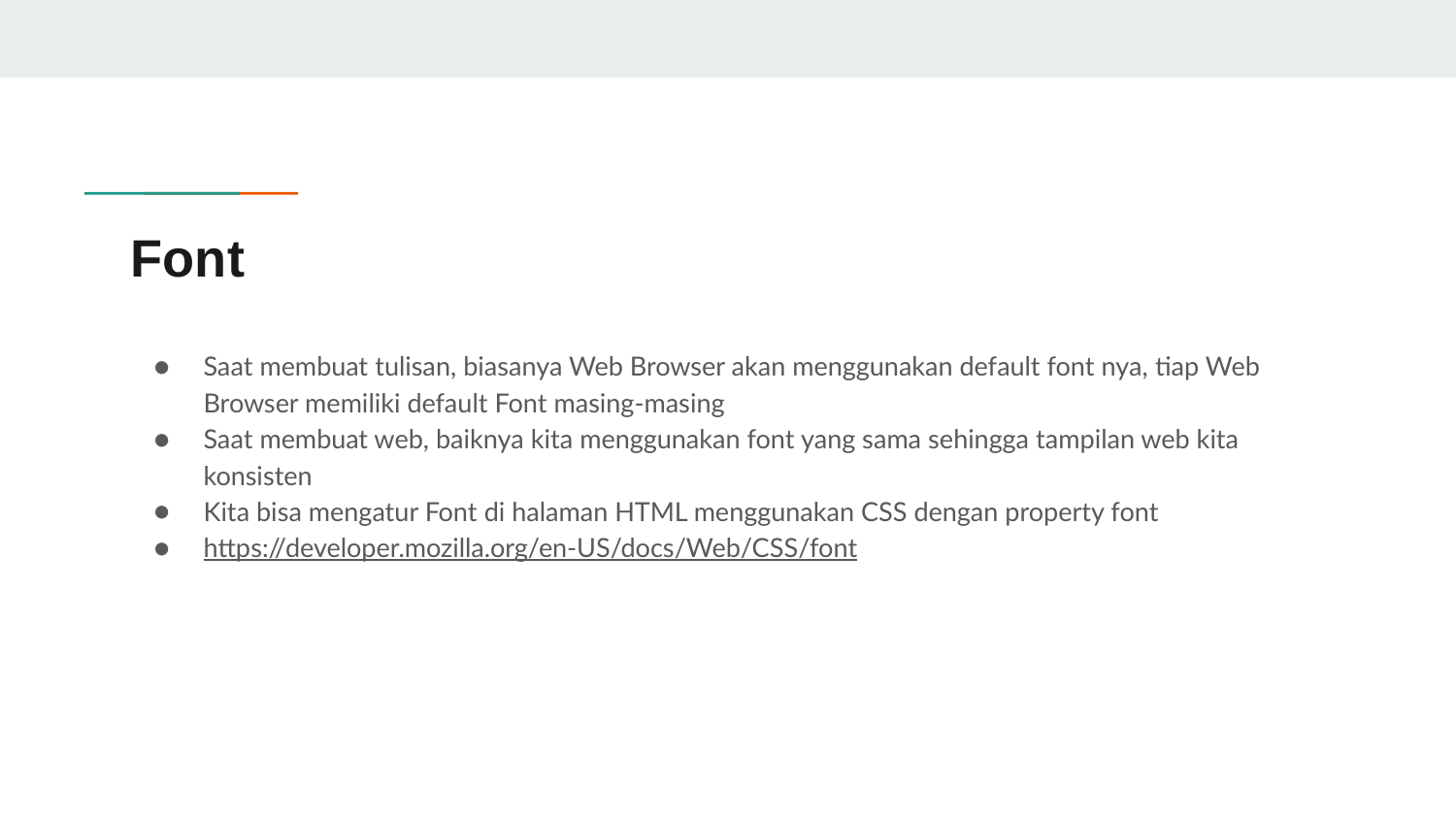

# Font
Saat membuat tulisan, biasanya Web Browser akan menggunakan default font nya, tiap Web Browser memiliki default Font masing-masing
Saat membuat web, baiknya kita menggunakan font yang sama sehingga tampilan web kita konsisten
Kita bisa mengatur Font di halaman HTML menggunakan CSS dengan property font
https://developer.mozilla.org/en-US/docs/Web/CSS/font